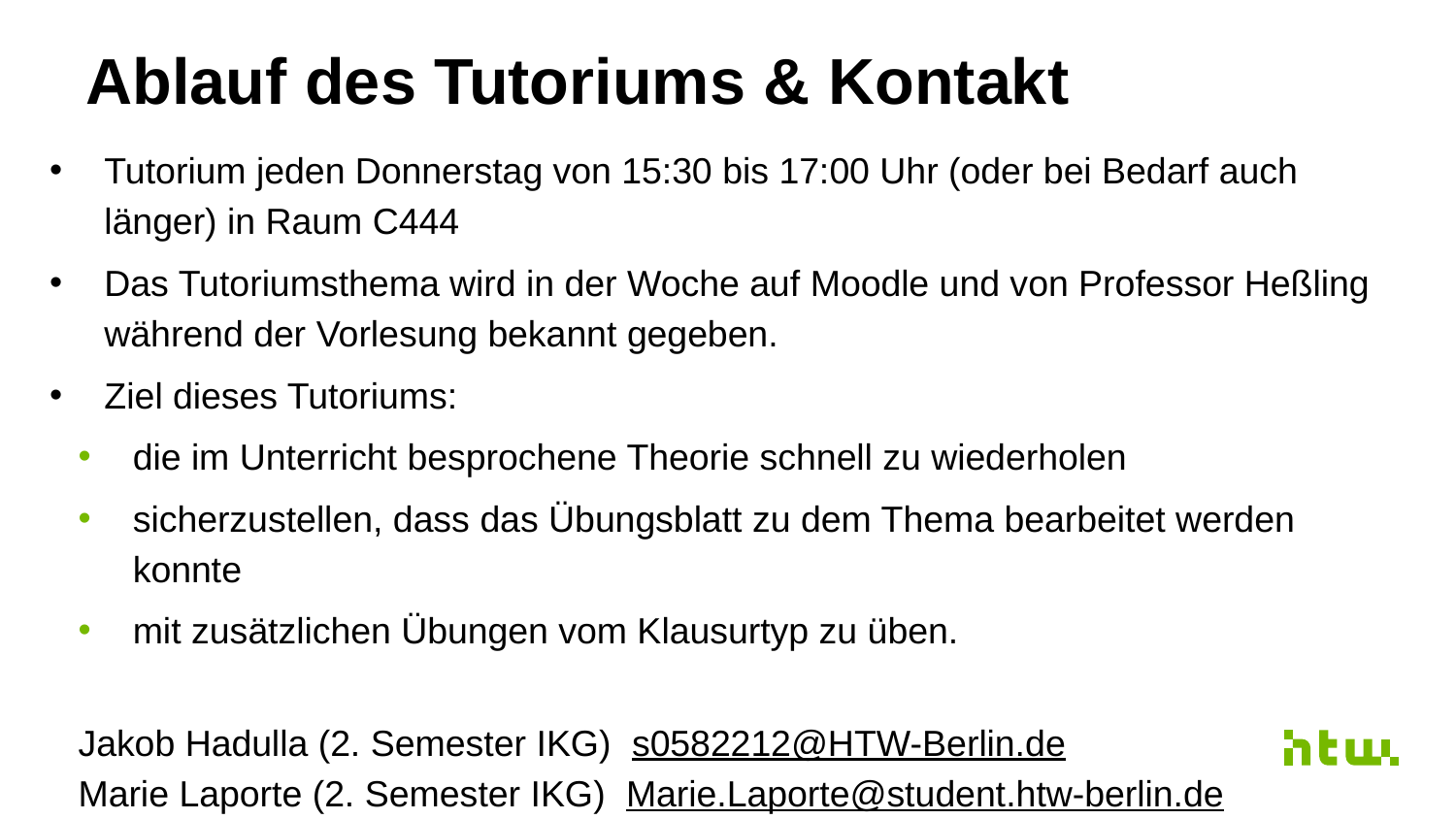

# Ablauf des Tutoriums & Kontakt
Tutorium jeden Donnerstag von 15:30 bis 17:00 Uhr (oder bei Bedarf auch länger) in Raum C444
Das Tutoriumsthema wird in der Woche auf Moodle und von Professor Heßling während der Vorlesung bekannt gegeben.
Ziel dieses Tutoriums:
die im Unterricht besprochene Theorie schnell zu wiederholen
sicherzustellen, dass das Übungsblatt zu dem Thema bearbeitet werden konnte
mit zusätzlichen Übungen vom Klausurtyp zu üben.
Jakob Hadulla (2. Semester IKG)  s0582212@HTW-Berlin.de
Marie Laporte (2. Semester IKG)  Marie.Laporte@student.htw-berlin.de